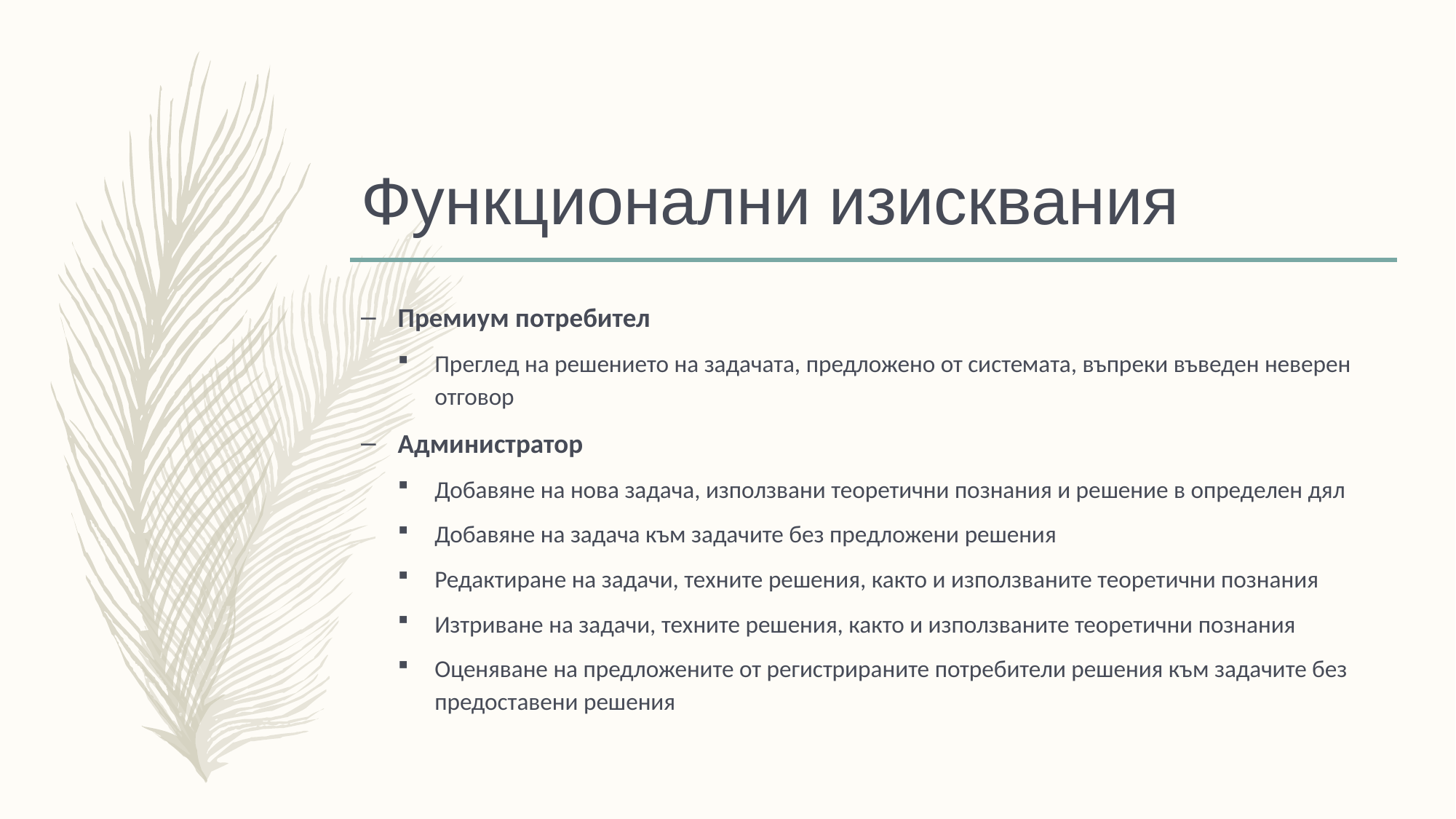

# Функционални изисквания
Премиум потребител
Преглед на решението на задачата, предложено от системата, въпреки въведен неверен отговор
Администратор
Добавяне на нова задача, използвани теоретични познания и решение в определен дял
Добавяне на задача към задачите без предложени решения
Редактиране на задачи, техните решения, както и използваните теоретични познания
Изтриване на задачи, техните решения, както и използваните теоретични познания
Оценяване на предложените от регистрираните потребители решения към задачите без предоставени решения